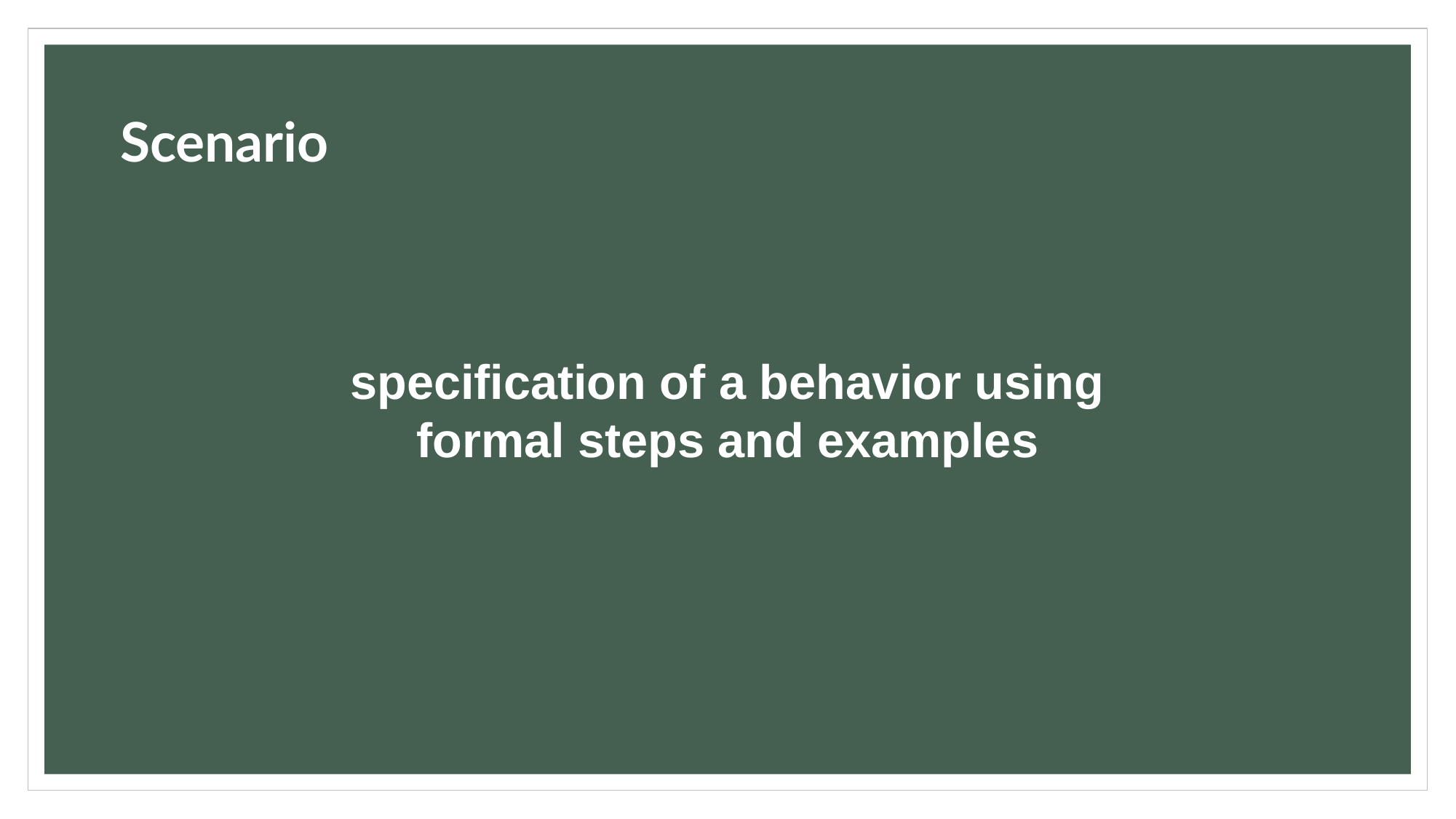

Scenario
specification of a behavior using formal steps and examples